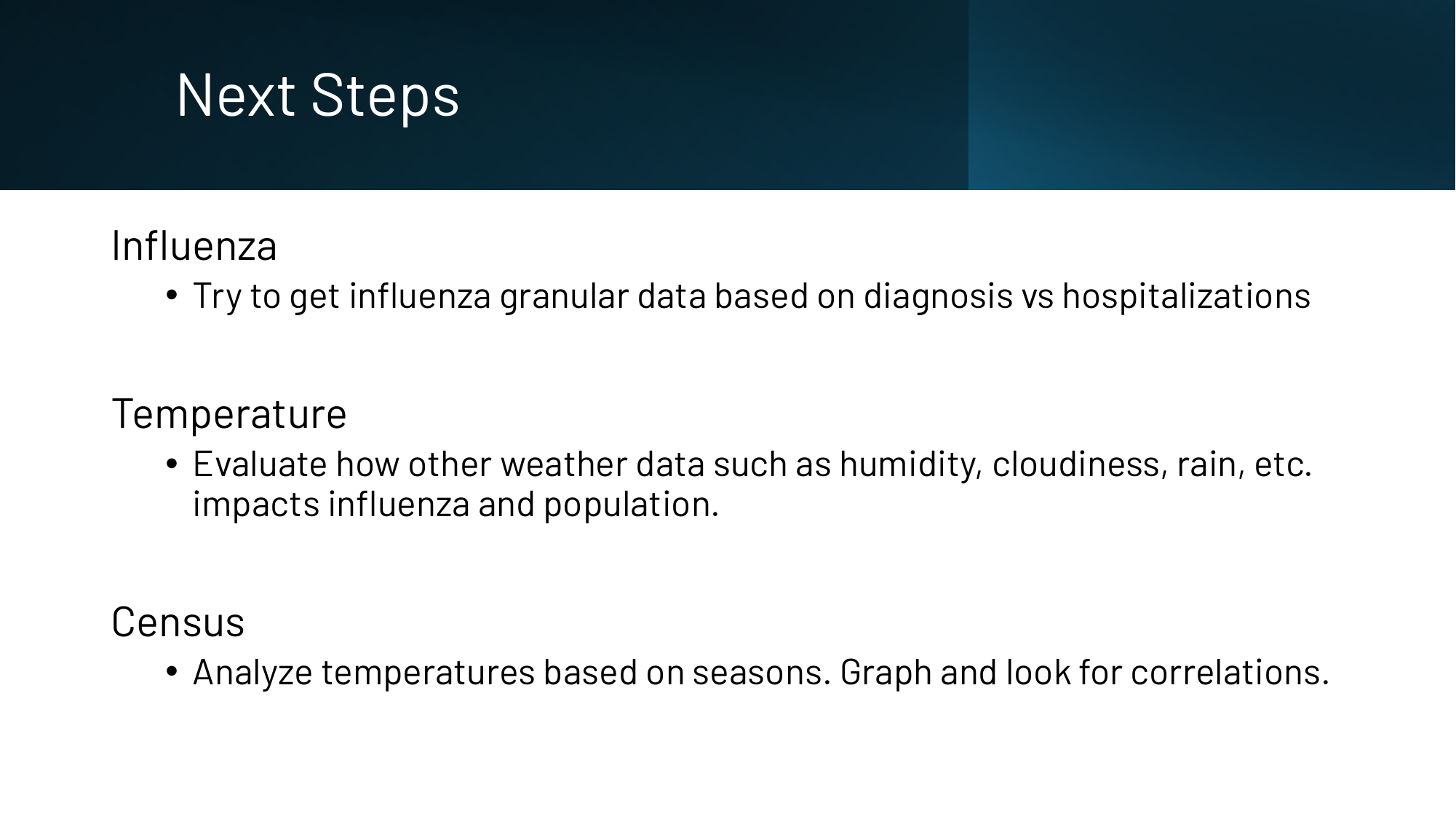

# Next Steps
Influenza
Try to get influenza granular data based on diagnosis vs hospitalizations

Temperature
Evaluate how other weather data such as humidity, cloudiness, rain, etc. impacts influenza and population.

Census
Analyze temperatures based on seasons. Graph and look for correlations.